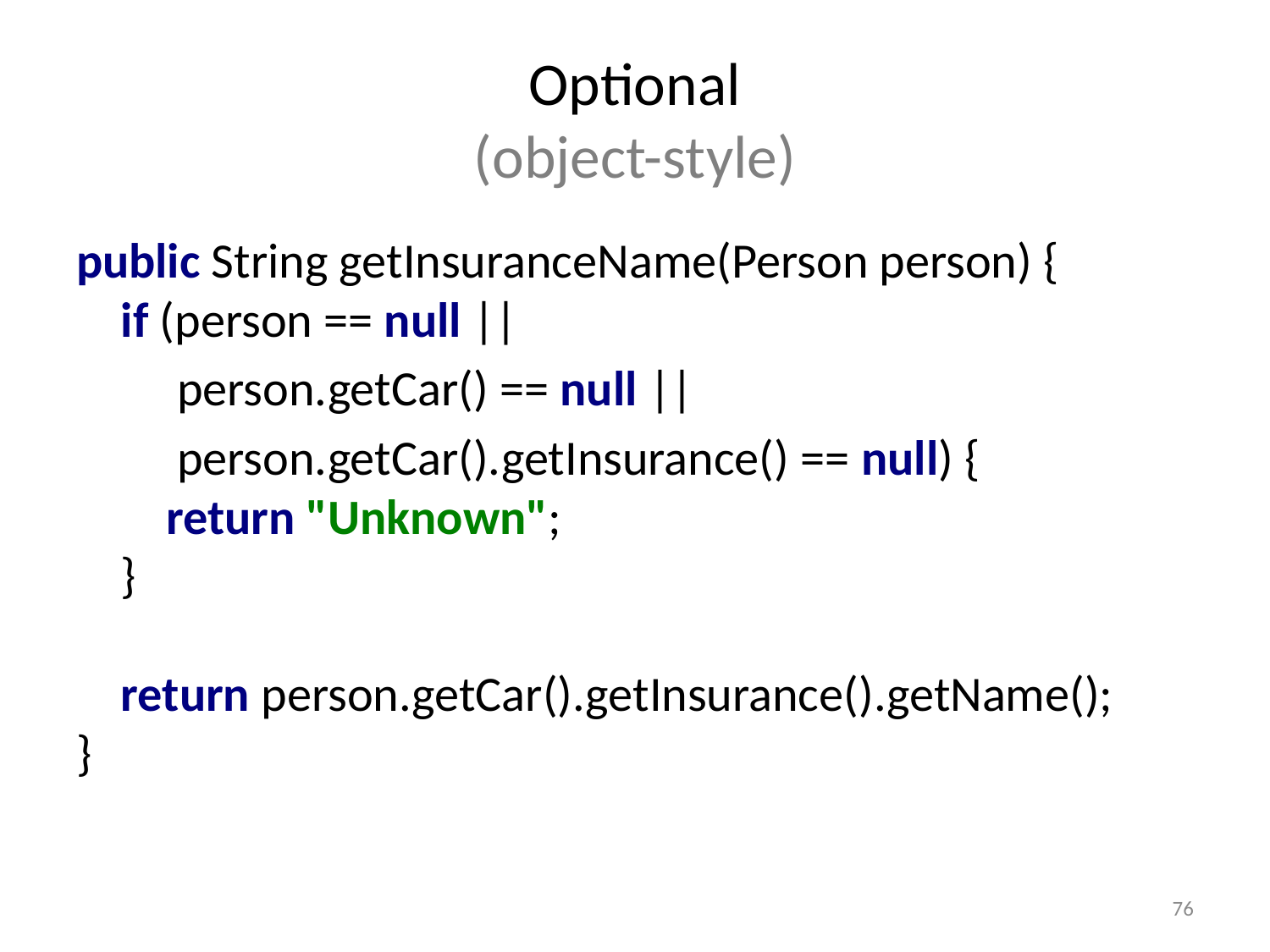

# Optional (object-style)
public String getInsuranceName(Person person) {
    if (person == null ||
         person.getCar() == null ||
         person.getCar().getInsurance() == null) {
        return "Unknown";
    }
    return person.getCar().getInsurance().getName();
}
76